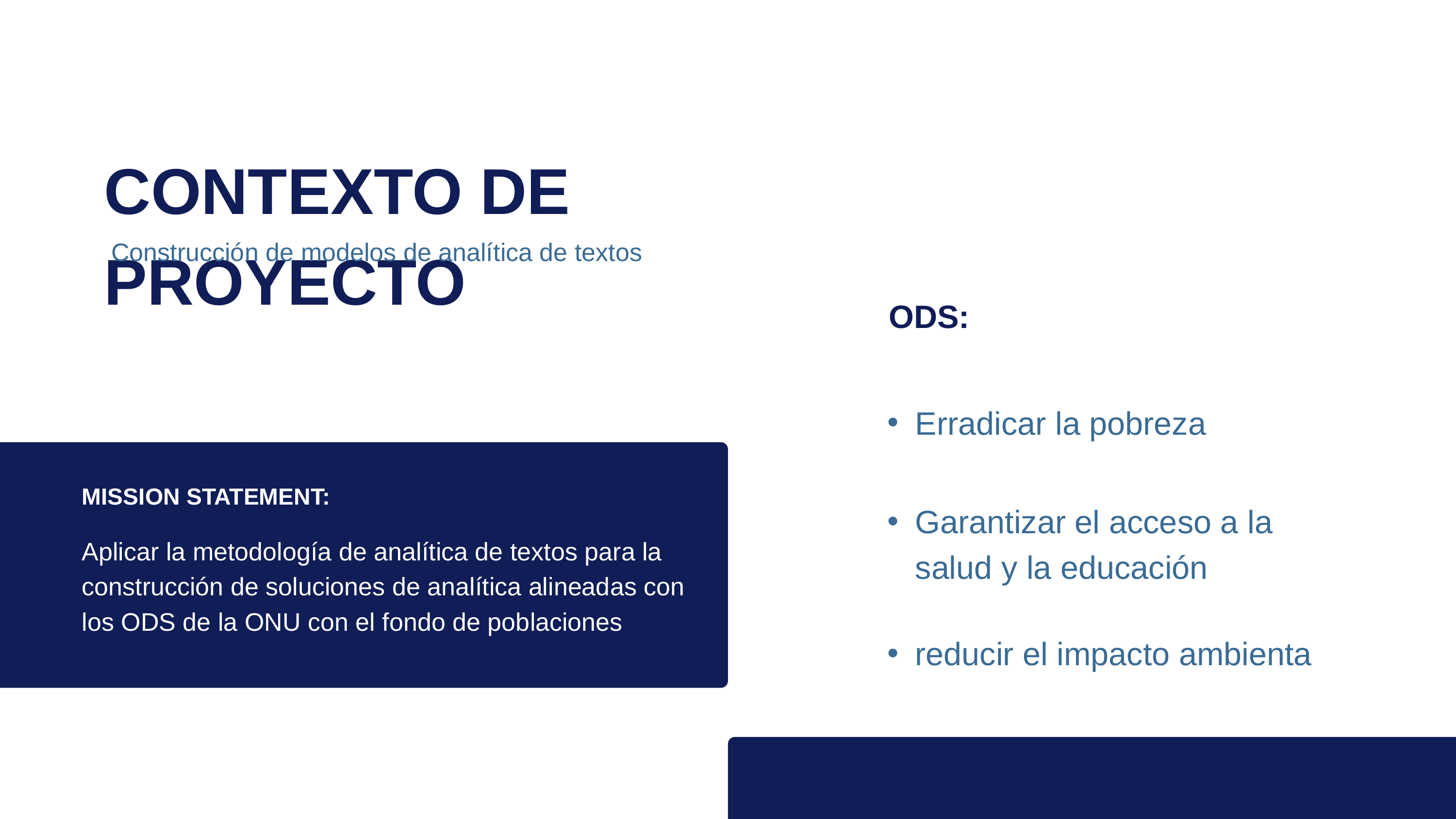

CONTEXTO DE PROYECTO
 Construcción de modelos de analítica de textos
ODS:
Erradicar la pobreza
Garantizar el acceso a la salud y la educación
reducir el impacto ambienta

MISSION STATEMENT:
Aplicar la metodología de analítica de textos para la construcción de soluciones de analítica alineadas con los ODS de la ONU con el fondo de poblaciones